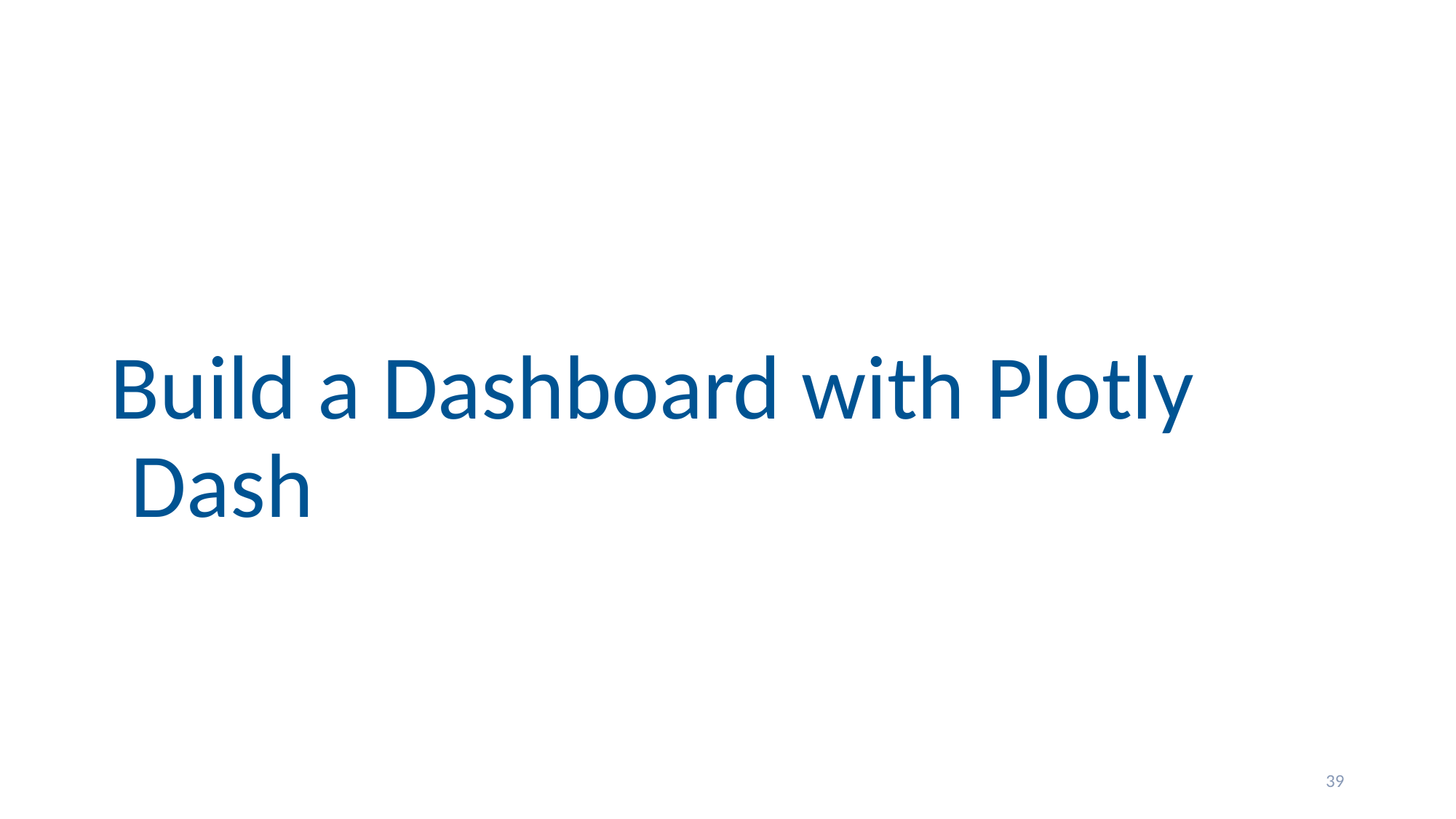

# Build a Dashboard with Plotly  Dash
39